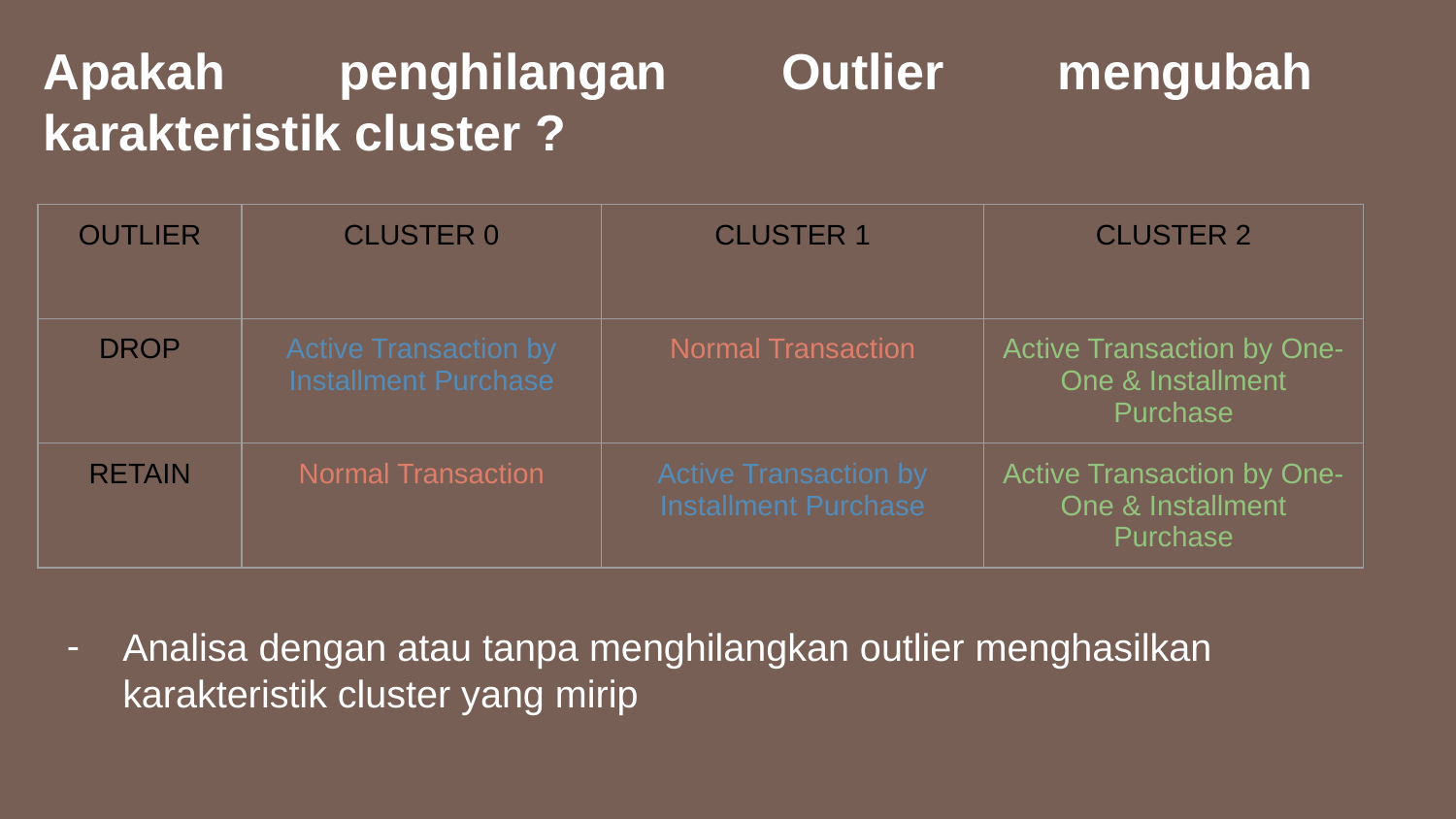

Apakah penghilangan Outlier mengubah karakteristik cluster ?
| OUTLIER | CLUSTER 0 | CLUSTER 1 | CLUSTER 2 |
| --- | --- | --- | --- |
| DROP | Active Transaction by Installment Purchase | Normal Transaction | Active Transaction by One-One & Installment Purchase |
| RETAIN | Normal Transaction | Active Transaction by Installment Purchase | Active Transaction by One-One & Installment Purchase |
Analisa dengan atau tanpa menghilangkan outlier menghasilkan karakteristik cluster yang mirip